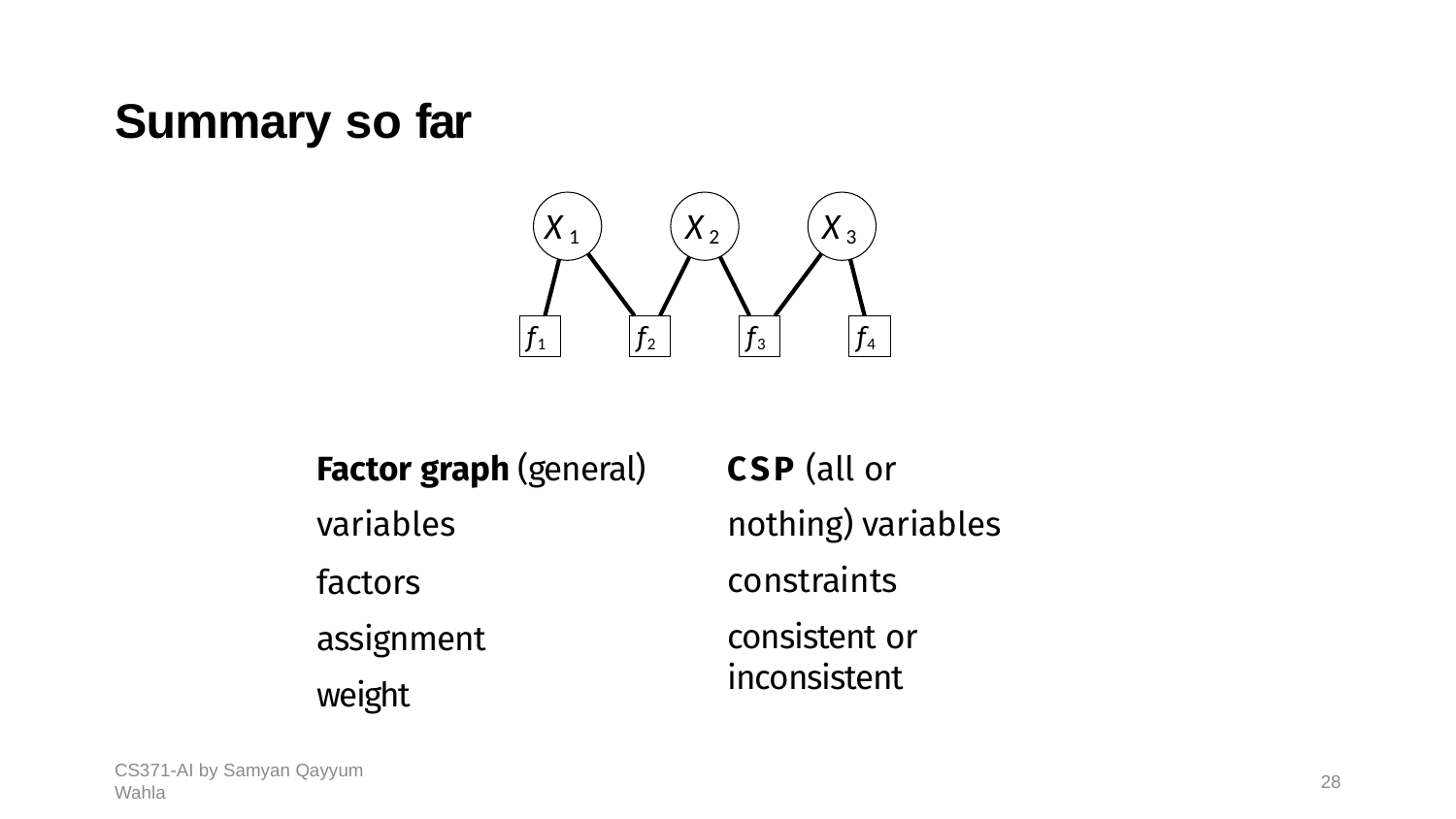

# Summary so far

X1	X2	X3

f1
f2
f3
f4
Factor graph (general) variables
factors assignment weight
CSP (all or nothing) variables
constraints
consistent or inconsistent
CS371-AI by Samyan Qayyum Wahla
28